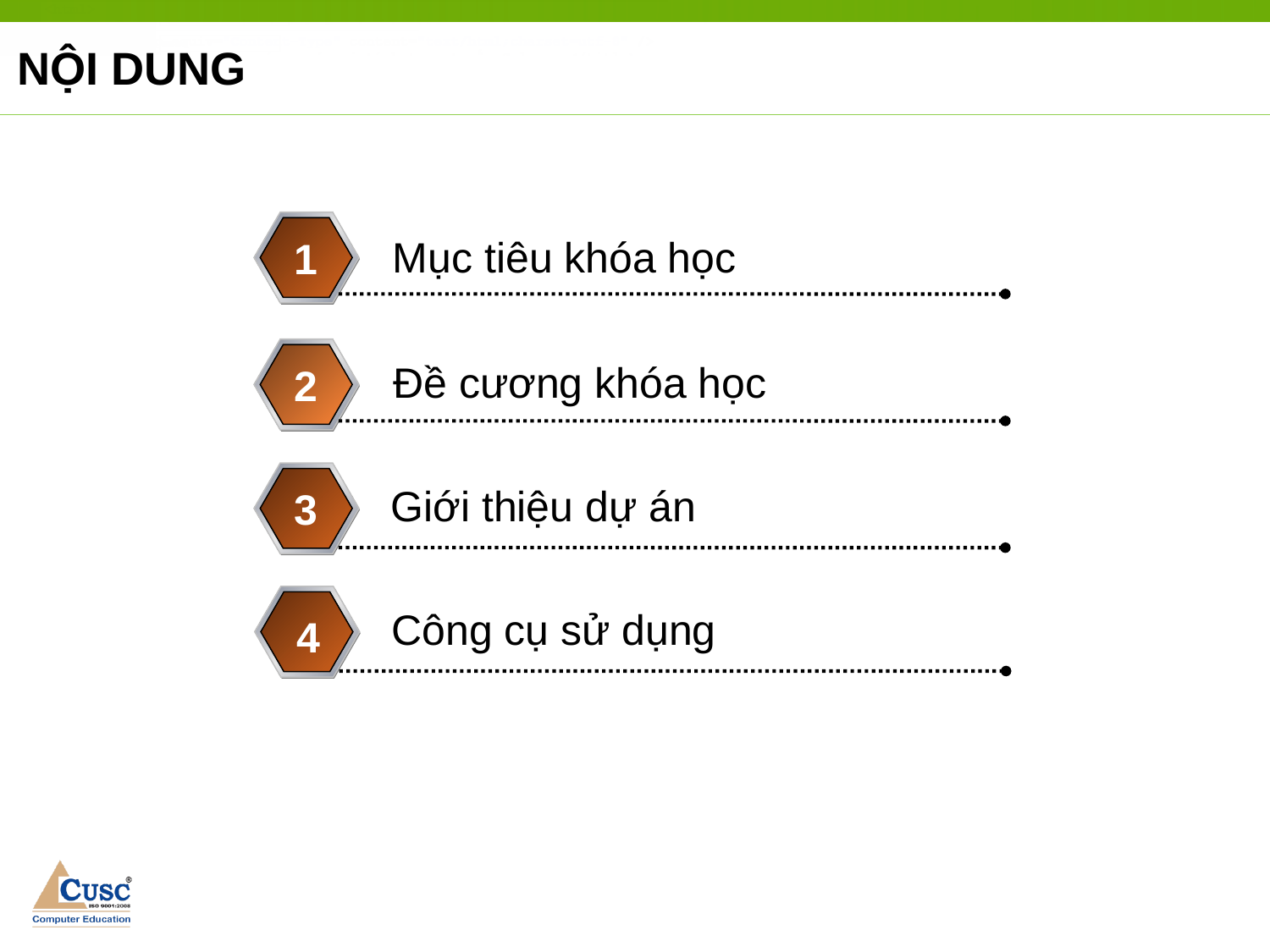

NỘI DUNG

Mục tiêu khóa học
1

Đề cương khóa học
2

Giới thiệu dự án
3

Công cụ sử dụng
4